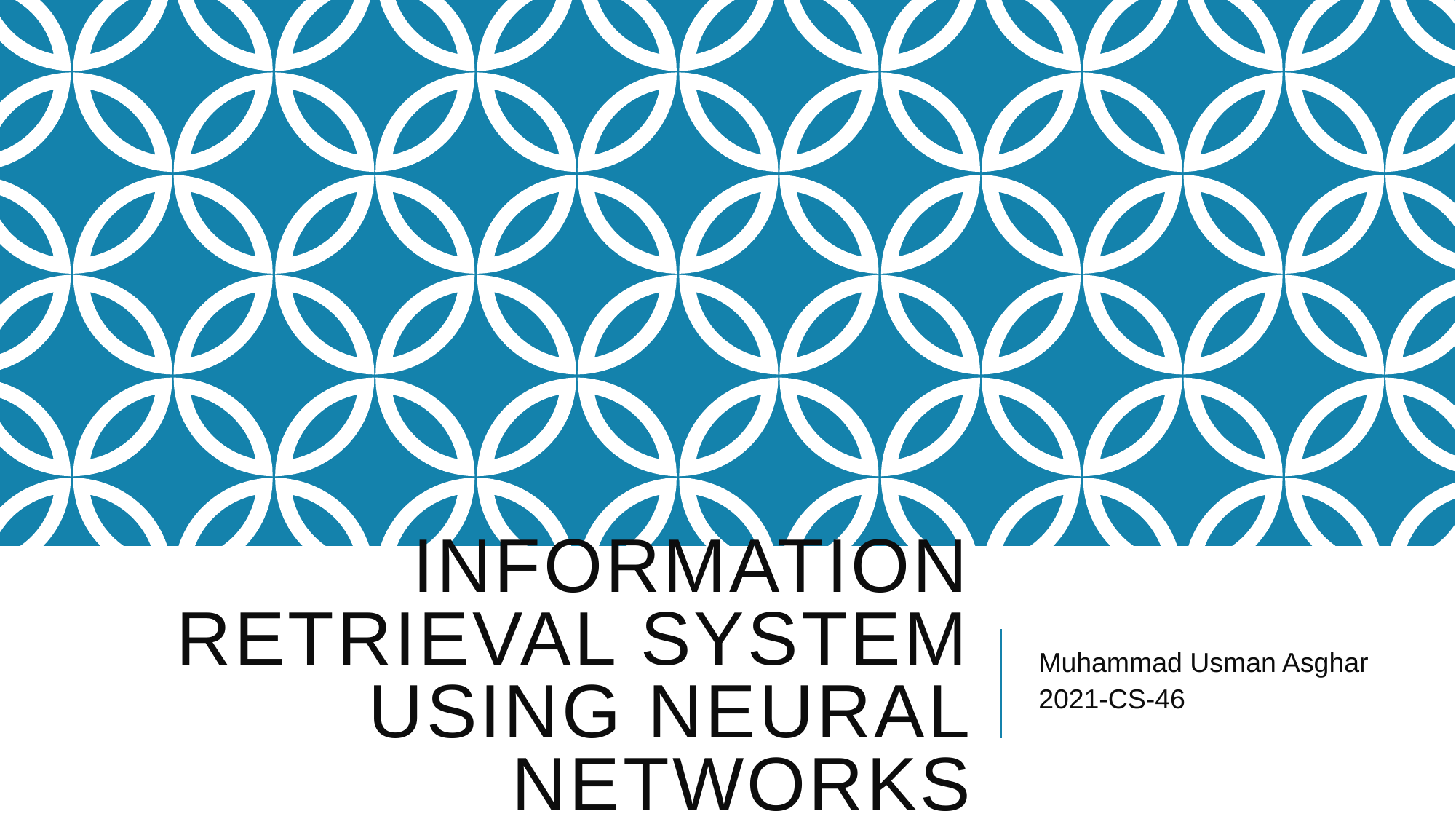

# Information Retrieval System Using Neural Networks
Muhammad Usman Asghar
2021-CS-46